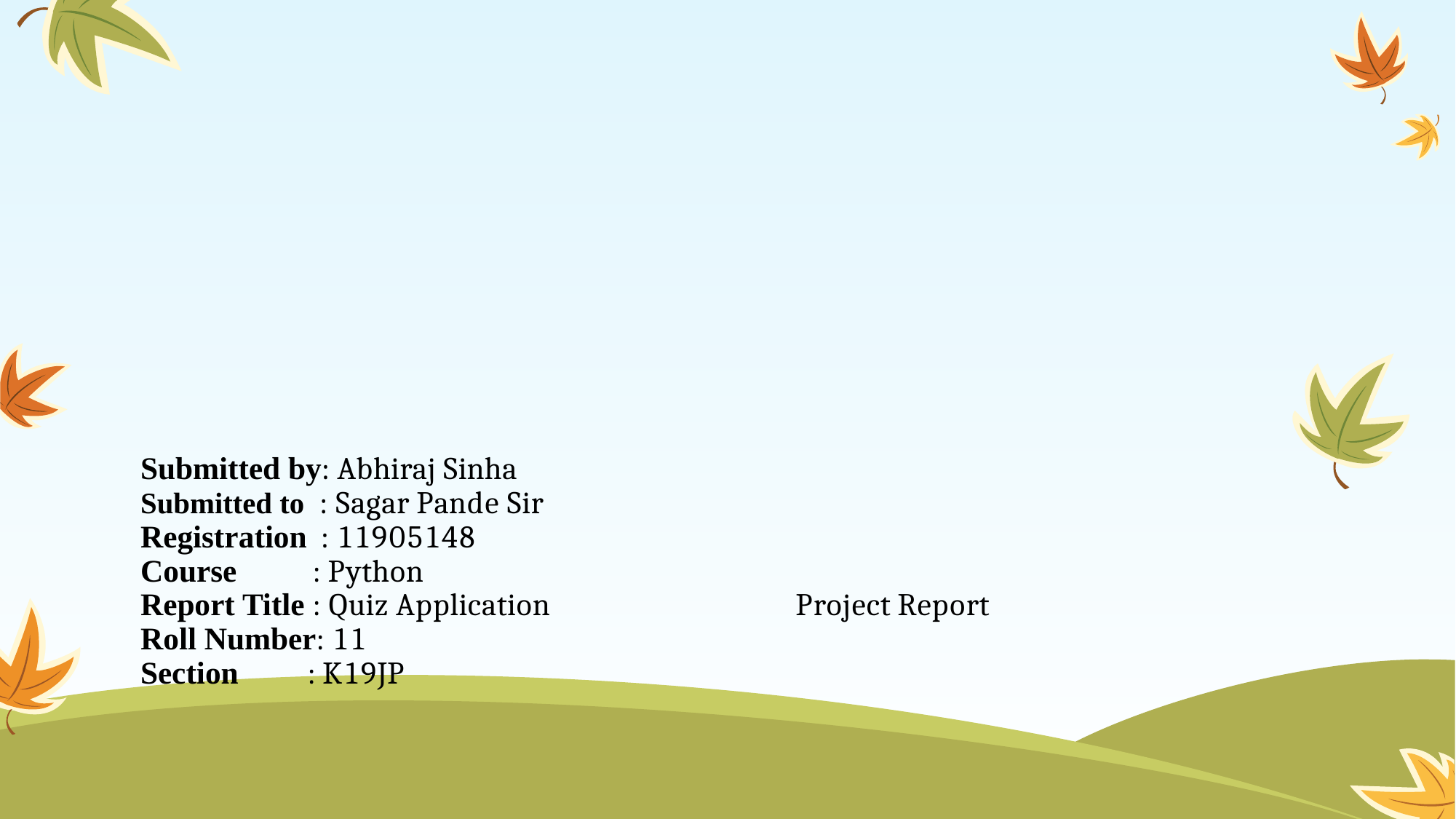

# Submitted by: Abhiraj Sinha Submitted to  : Sagar Pande Sir Registration  : 11905148 Course           : Python Report Title : Quiz Application         					Project Report Roll Number: 11 Section          : K19JP